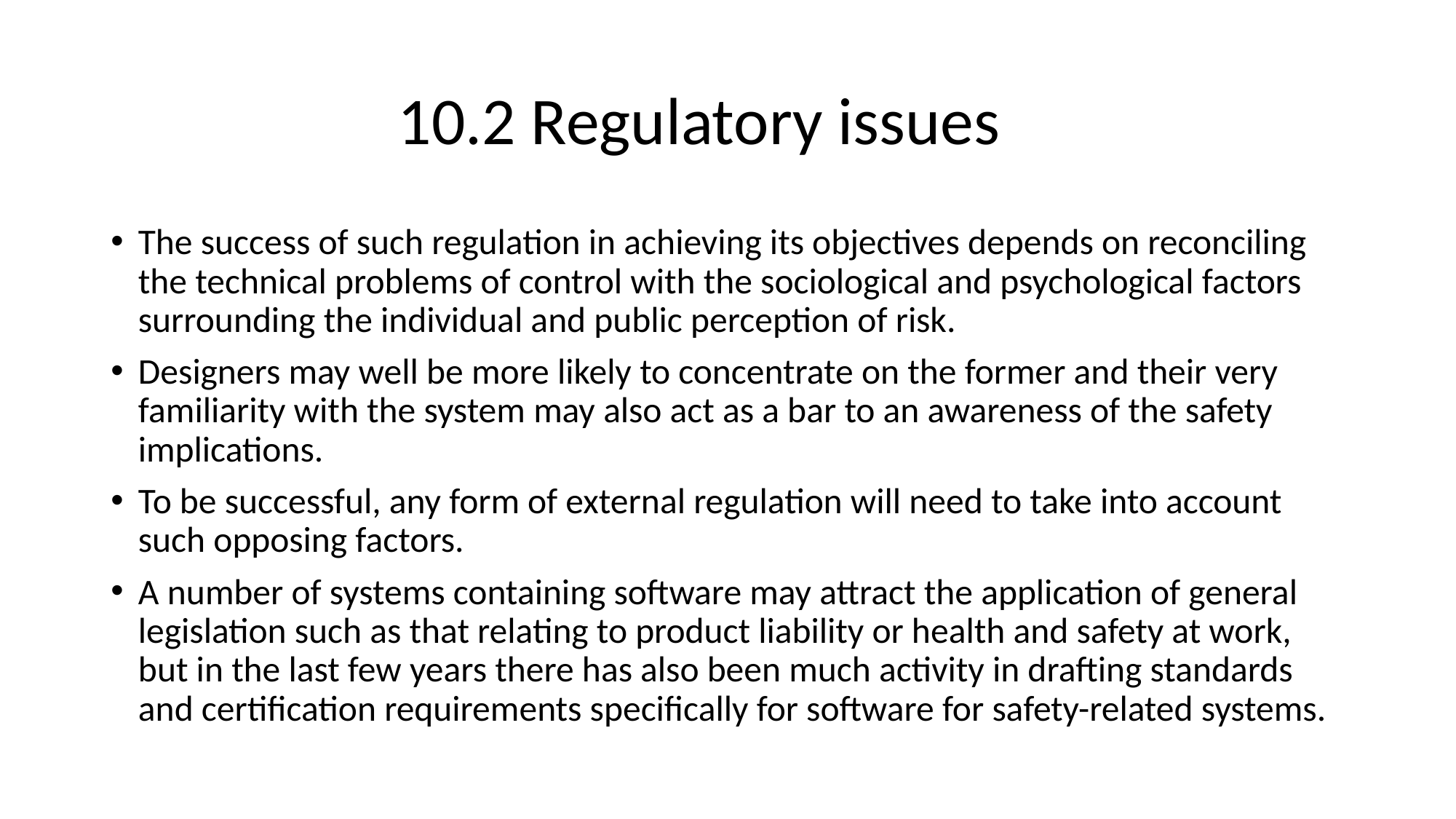

# 10.2 Regulatory issues
The success of such regulation in achieving its objectives depends on reconciling the technical problems of control with the sociological and psychological factors surrounding the individual and public perception of risk.
Designers may well be more likely to concentrate on the former and their very familiarity with the system may also act as a bar to an awareness of the safety implications.
To be successful, any form of external regulation will need to take into account such opposing factors.
A number of systems containing software may attract the application of general legislation such as that relating to product liability or health and safety at work, but in the last few years there has also been much activity in drafting standards and certification requirements specifically for software for safety-related systems.